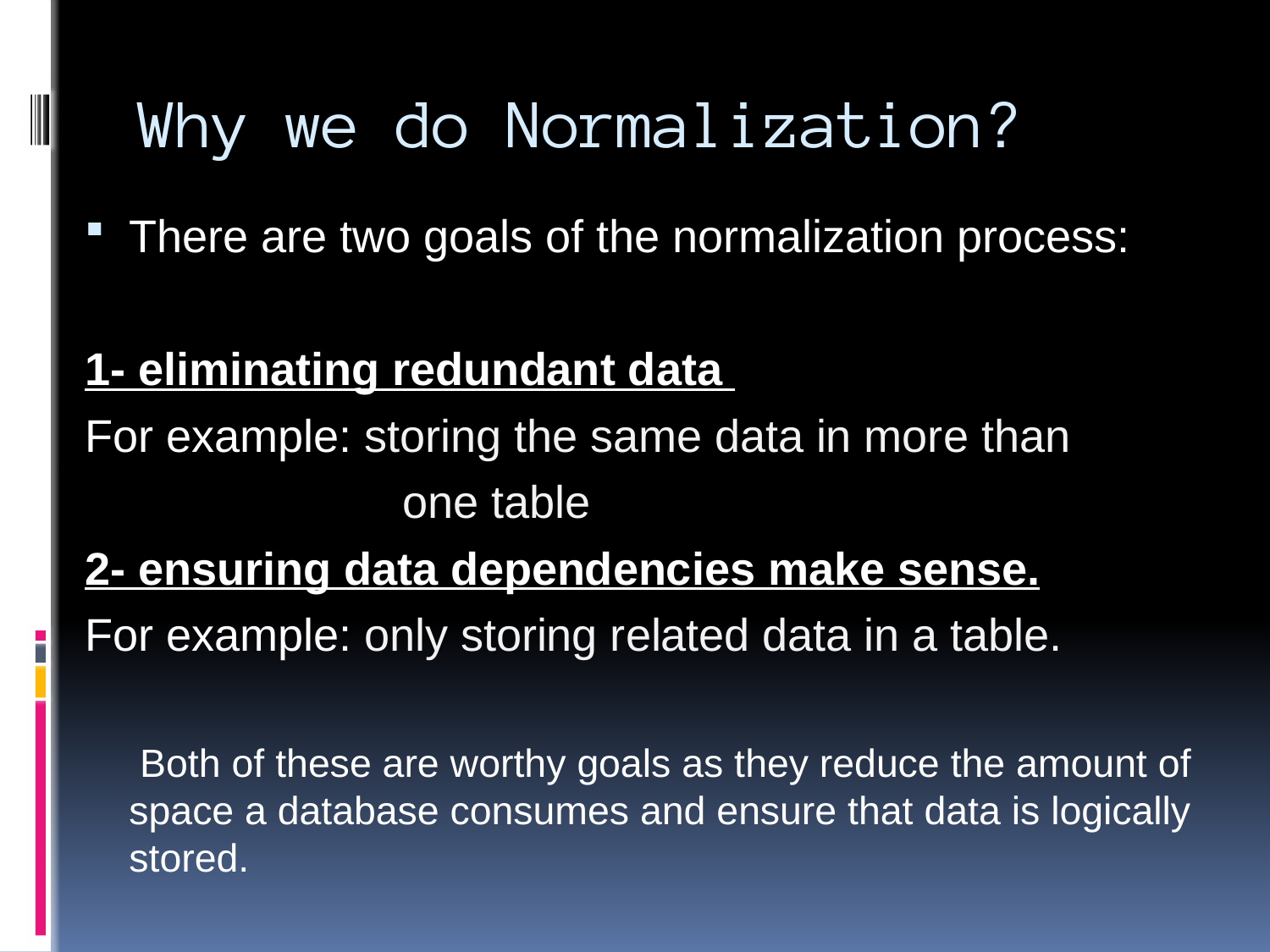

# Why we do Normalization?
There are two goals of the normalization process:

1- eliminating redundant data
For example: storing the same data in more than
                         one table
2- ensuring data dependencies make sense.
For example: only storing related data in a table.

     Both of these are worthy goals as they reduce the amount of space a database consumes and ensure that data is logically stored.